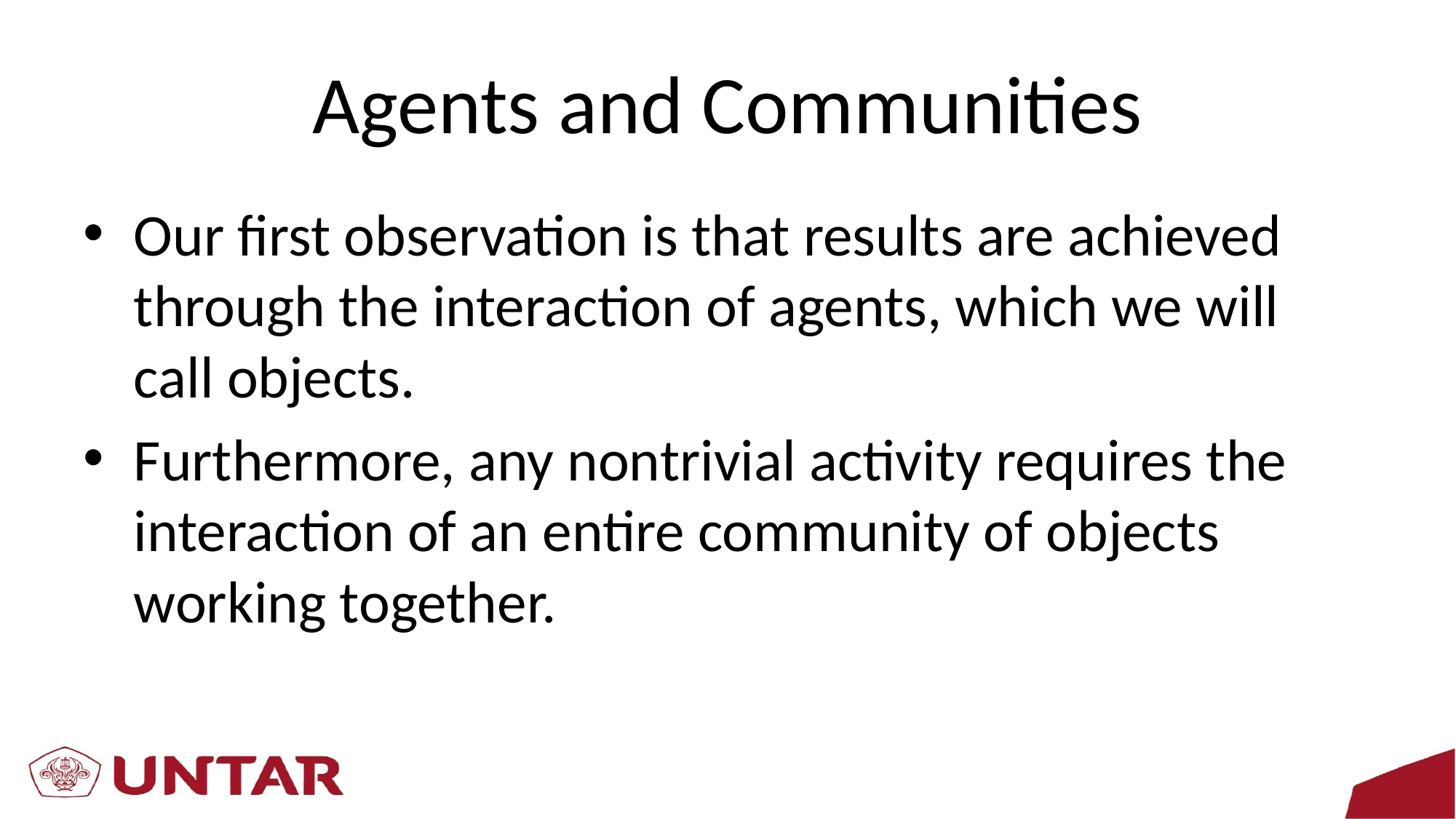

# Agents and Communities
Our first observation is that results are achieved through the interaction of agents, which we will call objects.
Furthermore, any nontrivial activity requires the interaction of an entire community of objects working together.